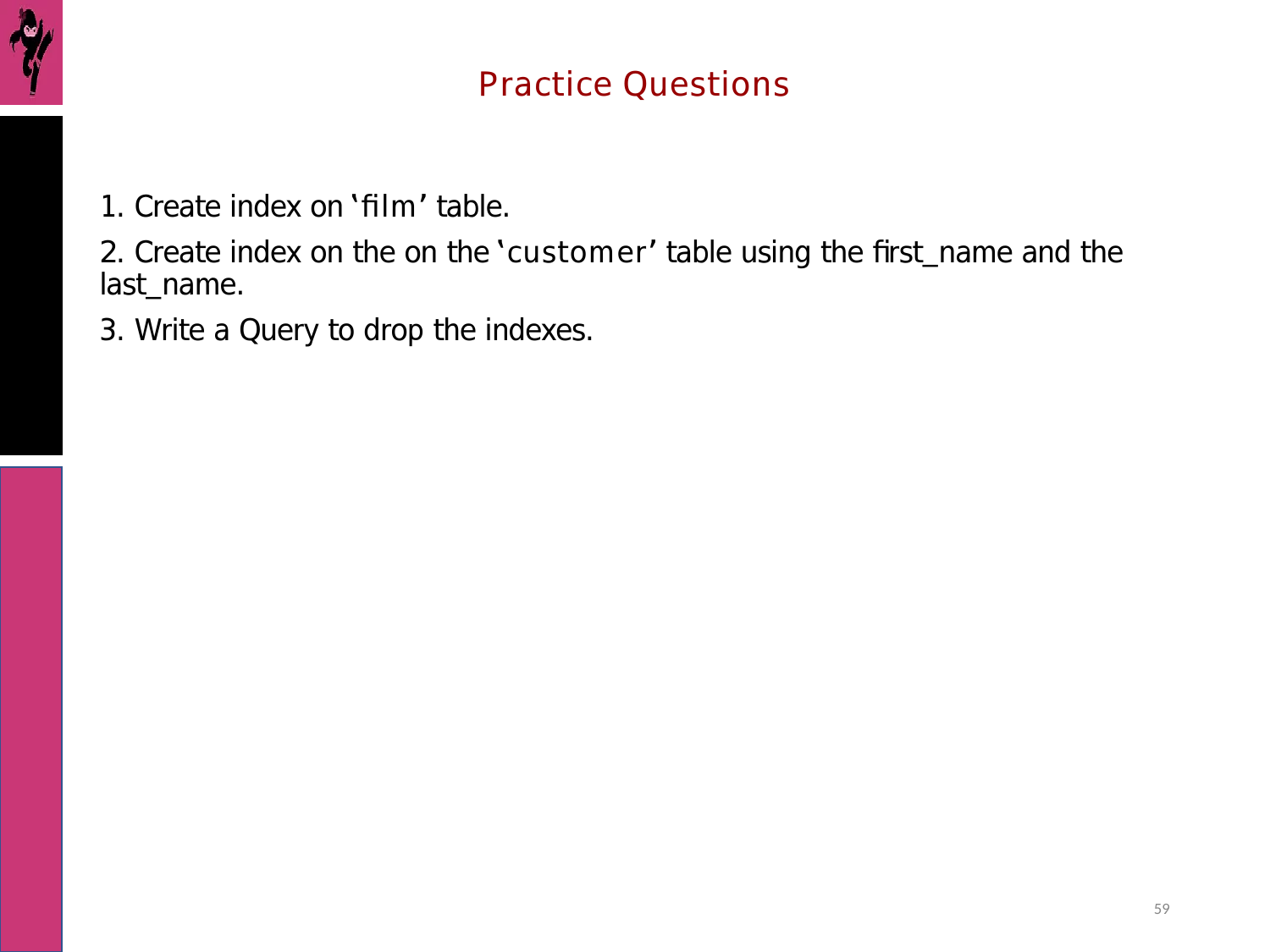

# Practice Questions

1. Create index on ‘film’ table.
2. Create index on the on the ‘customer’ table using the first_name and the last_name.
3. Write a Query to drop the indexes.

59